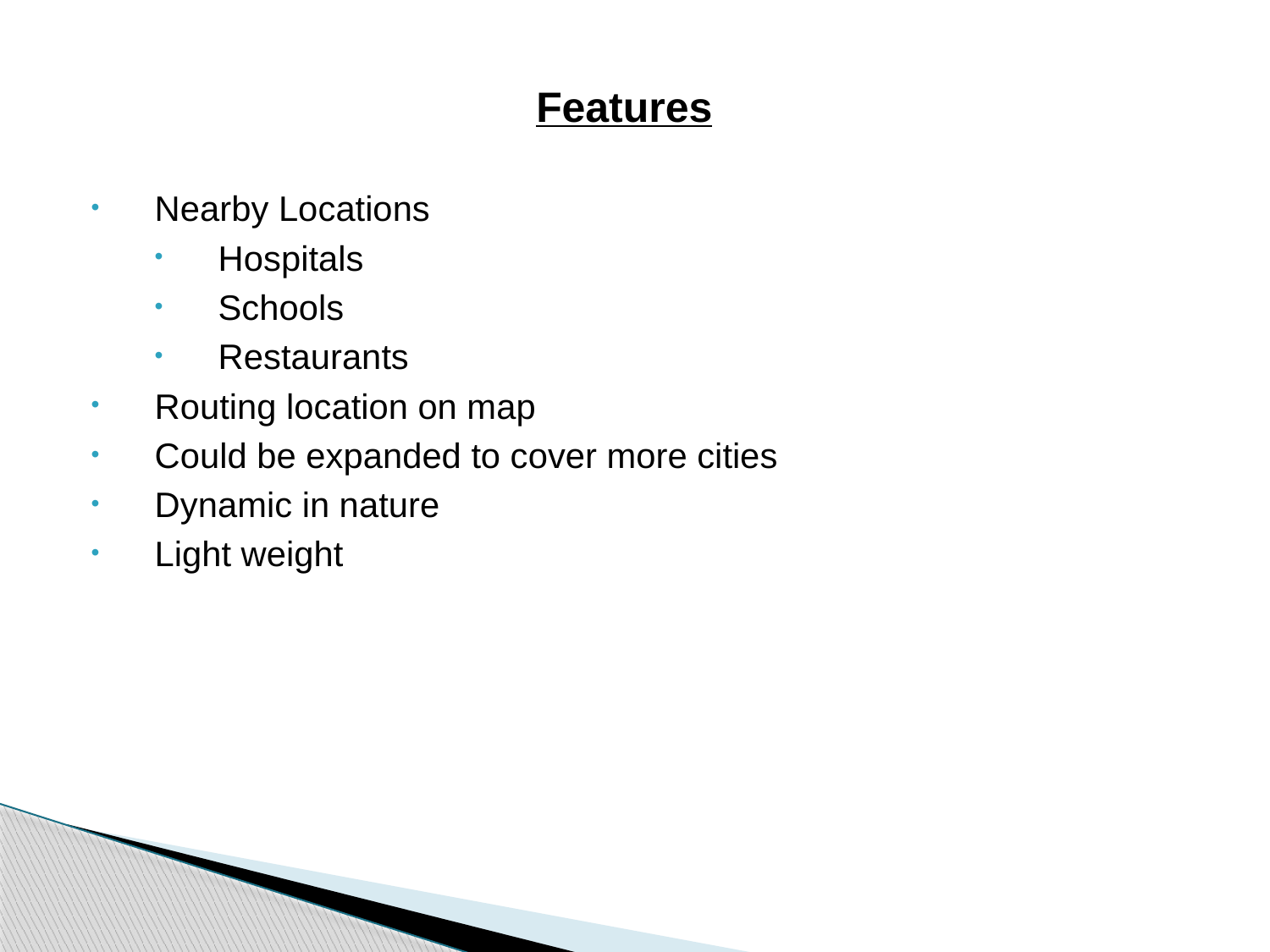

Features
Nearby Locations
Hospitals
Schools
Restaurants
Routing location on map
Could be expanded to cover more cities
Dynamic in nature
Light weight